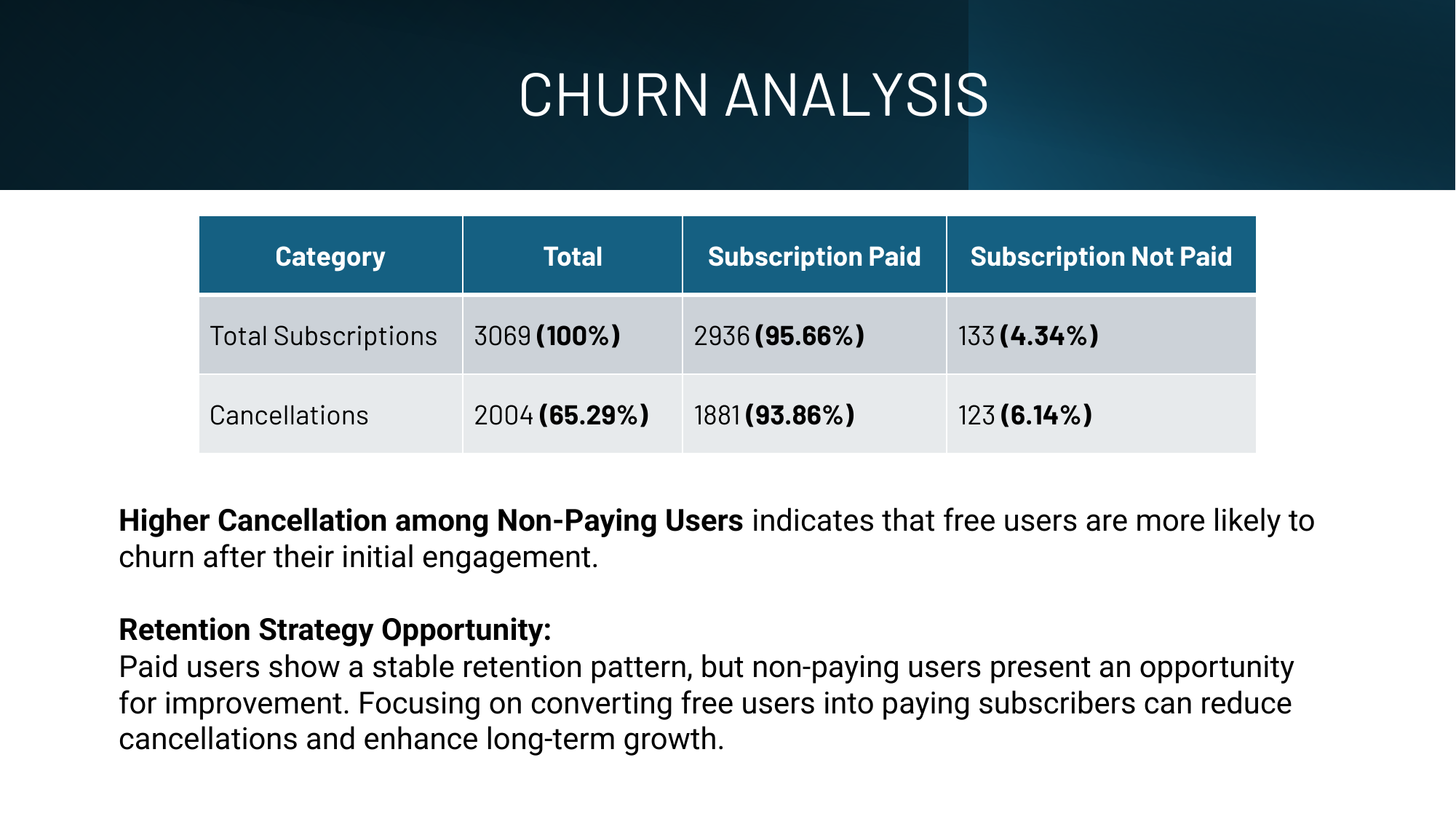

CHURN ANALYSIS
| Category | Total | Subscription Paid | Subscription Not Paid |
| --- | --- | --- | --- |
| Total Subscriptions | 3069 (100%) | 2936 (95.66%) | 133 (4.34%) |
| Cancellations | 2004 (65.29%) | 1881 (93.86%) | 123 (6.14%) |

Higher Cancellation among Non-Paying Users indicates that free users are more likely to churn after their initial engagement.

Retention Strategy Opportunity:
Paid users show a stable retention pattern, but non-paying users present an opportunity for improvement. Focusing on converting free users into paying subscribers can reduce cancellations and enhance long-term growth.